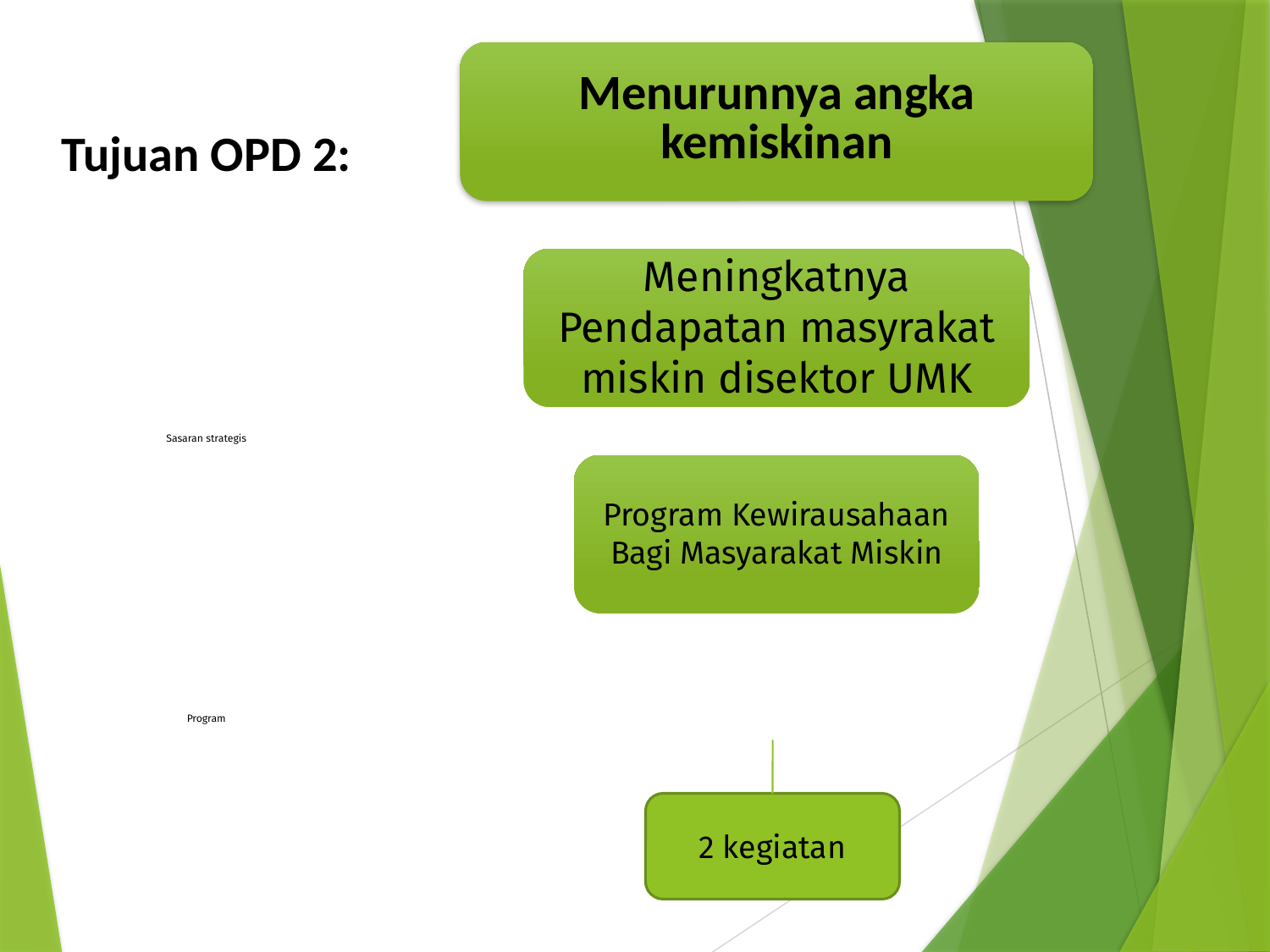

Menurunnya angka kemiskinan
Meningkatnya Pendapatan masyrakat miskin disektor UMK
Program Kewirausahaan
Bagi Masyarakat Miskin
Tujuan OPD 2:
Sasaran strategis
Program
2 kegiatan